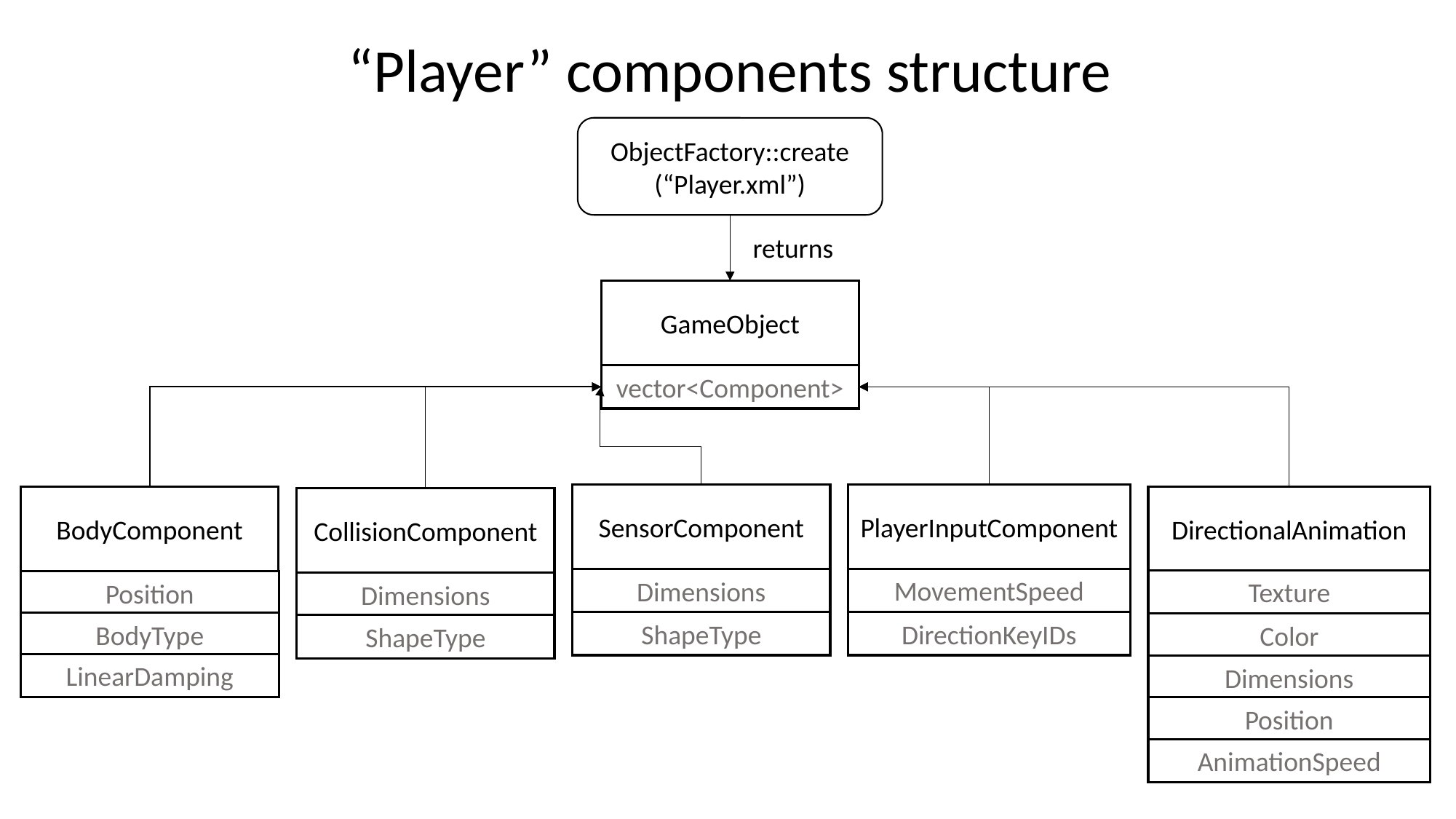

# “Player” components structure
ObjectFactory::create
(“Player.xml”)
returns
GameObject
vector<Component>
SensorComponent
PlayerInputComponent
BodyComponent
DirectionalAnimation
CollisionComponent
MovementSpeed
Dimensions
Texture
Position
Dimensions
DirectionKeyIDs
ShapeType
BodyType
Color
ShapeType
LinearDamping
Dimensions
Position
AnimationSpeed